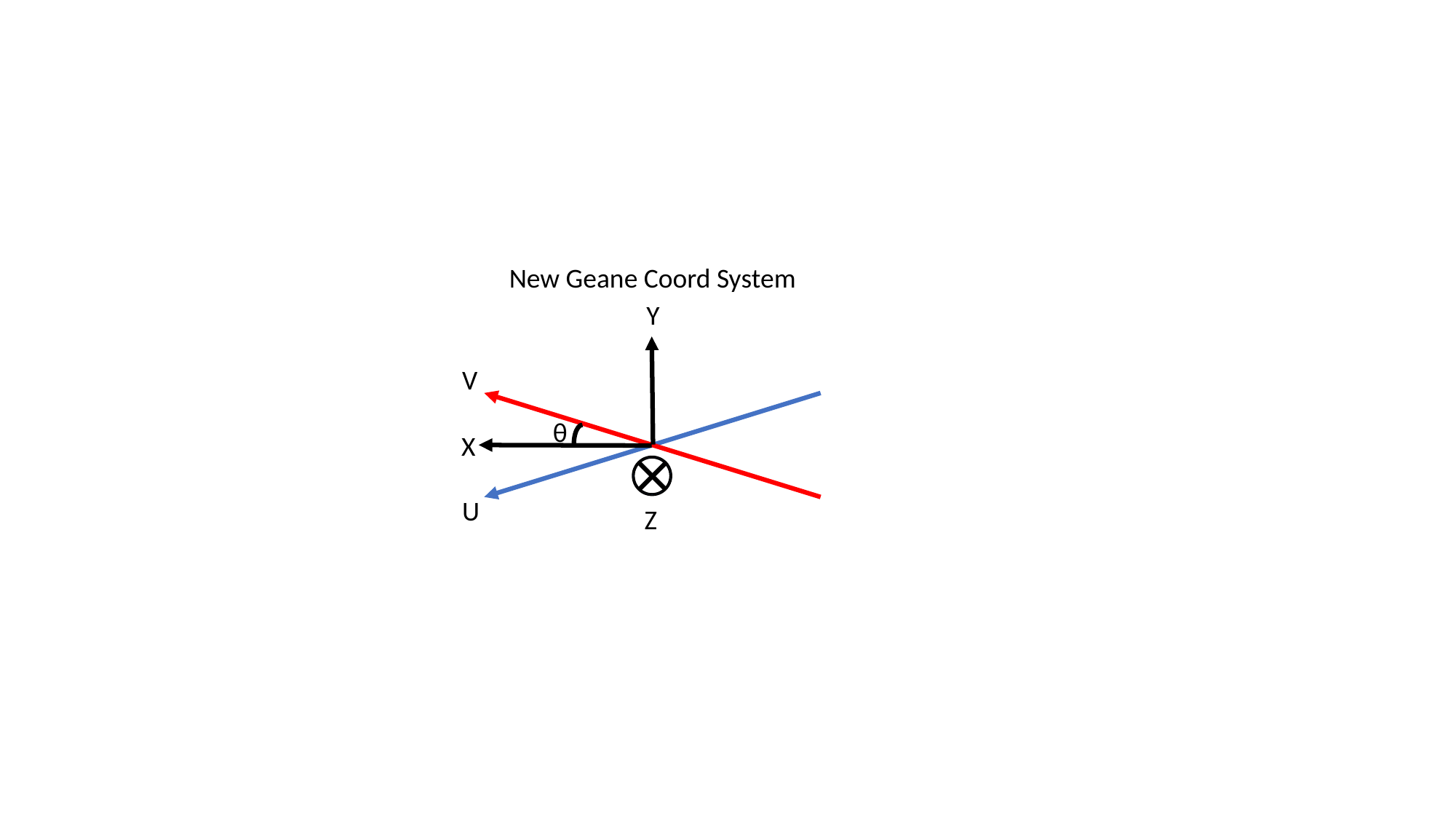

New Geane Coord System
Y
V
θ
X

U
Z